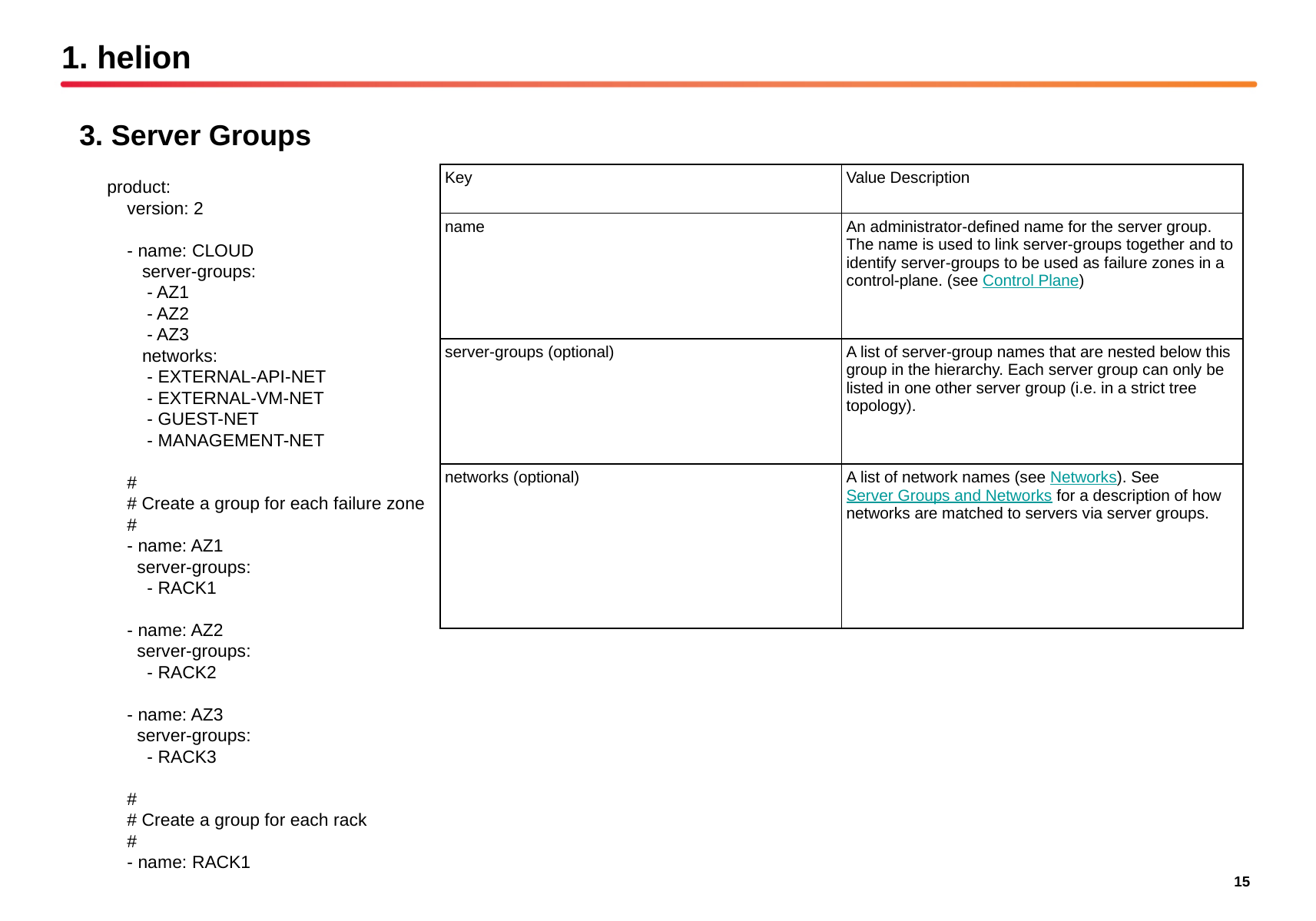

# 1. helion
3. Server Groups
| Key | Value Description |
| --- | --- |
| name | An administrator-defined name for the server group. The name is used to link server-groups together and to identify server-groups to be used as failure zones in a control-plane. (see Control Plane) |
| server-groups (optional) | A list of server-group names that are nested below this group in the hierarchy. Each server group can only be listed in one other server group (i.e. in a strict tree topology). |
| networks (optional) | A list of network names (see Networks). See Server Groups and Networks for a description of how networks are matched to servers via server groups. |
 product:
     version: 2

     - name: CLOUD
        server-groups:
         - AZ1
         - AZ2
         - AZ3
        networks:
         - EXTERNAL-API-NET
         - EXTERNAL-VM-NET
         - GUEST-NET
         - MANAGEMENT-NET

     #
     # Create a group for each failure zone
     #
     - name: AZ1
       server-groups:
         - RACK1

     - name: AZ2
       server-groups:
         - RACK2

     - name: AZ3
       server-groups:
         - RACK3

     #
     # Create a group for each rack
     #
     - name: RACK1